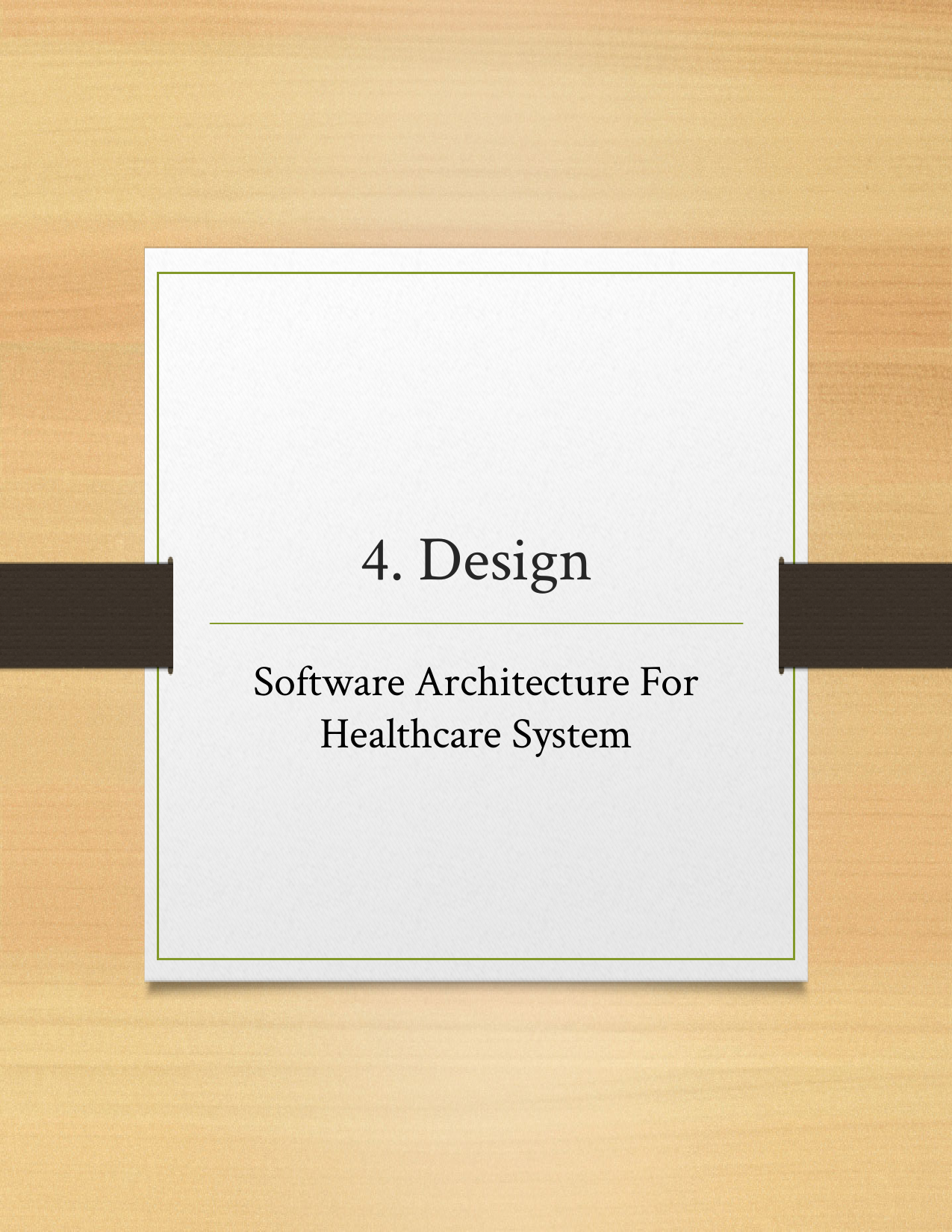

# 4. Design
Software Architecture For Healthcare System